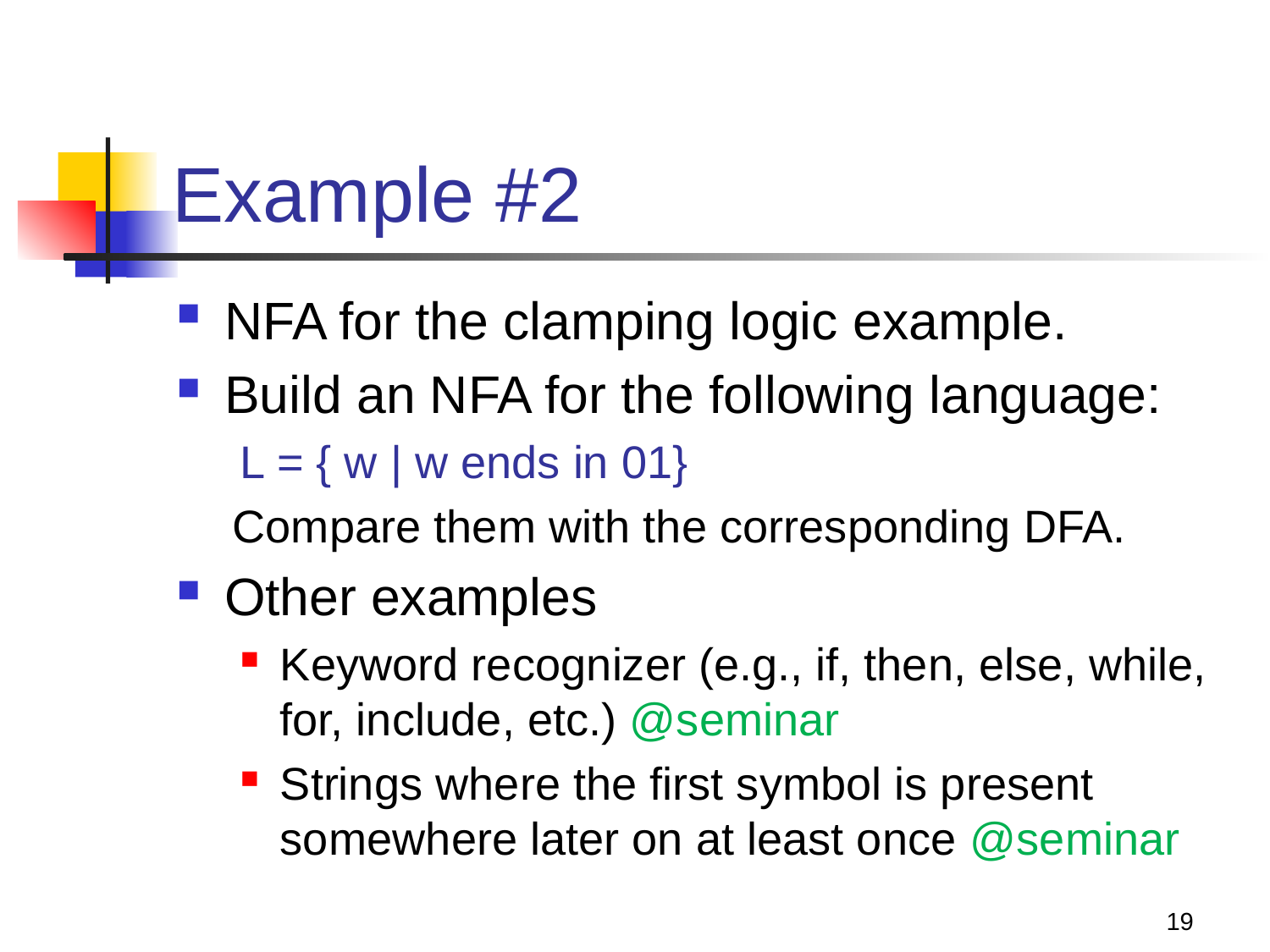

# Example #2
NFA for the clamping logic example.
Build an NFA for the following language:
L = { w | w ends in 01}
Compare them with the corresponding DFA.
Other examples
Keyword recognizer (e.g., if, then, else, while, for, include, etc.) @seminar
Strings where the first symbol is present somewhere later on at least once @seminar

19